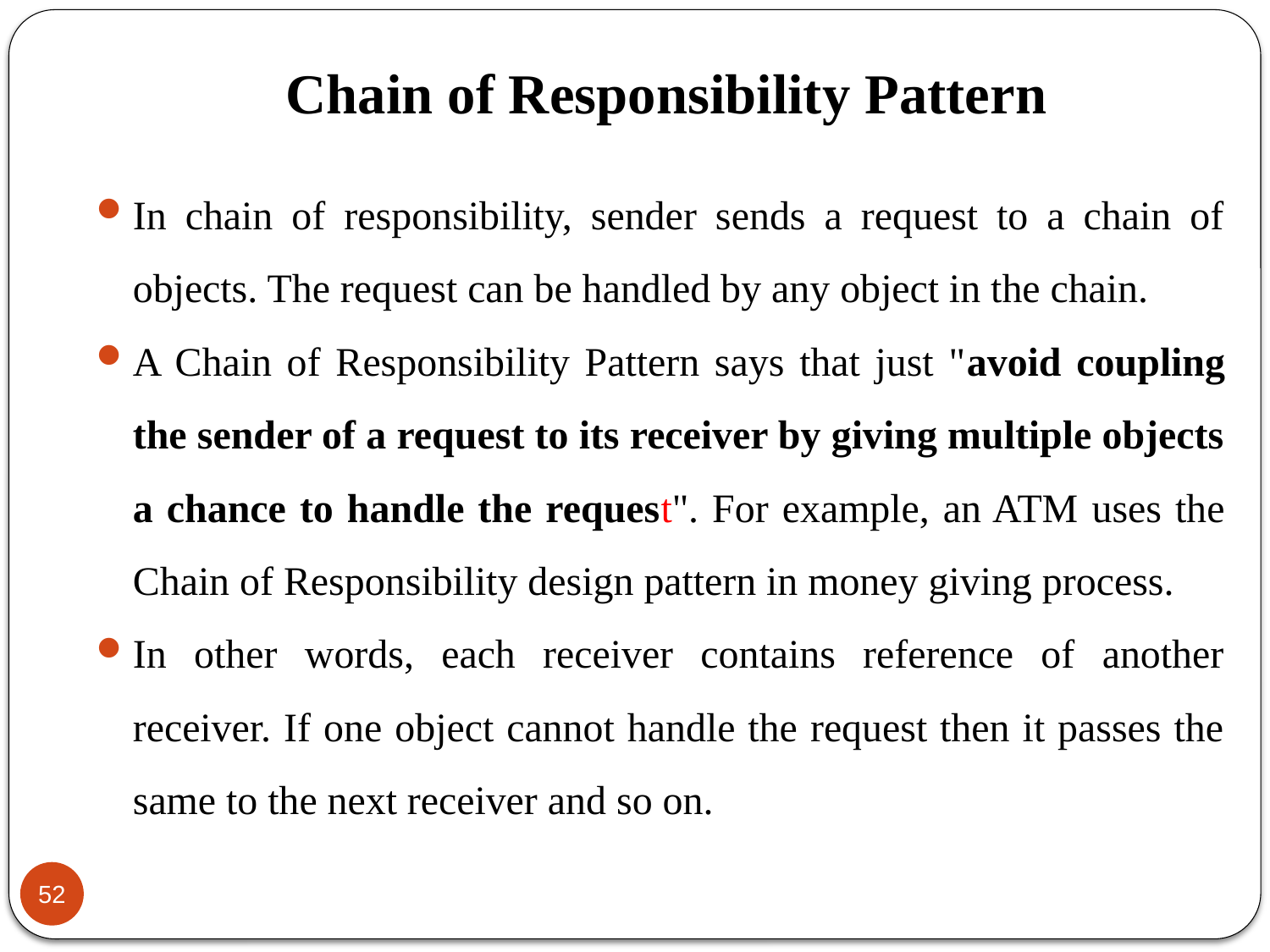

# Chain of Responsibility Pattern
In chain of responsibility, sender sends a request to a chain of objects. The request can be handled by any object in the chain.
A Chain of Responsibility Pattern says that just "avoid coupling the sender of a request to its receiver by giving multiple objects a chance to handle the request". For example, an ATM uses the Chain of Responsibility design pattern in money giving process.
In other words, each receiver contains reference of another receiver. If one object cannot handle the request then it passes the same to the next receiver and so on.

52